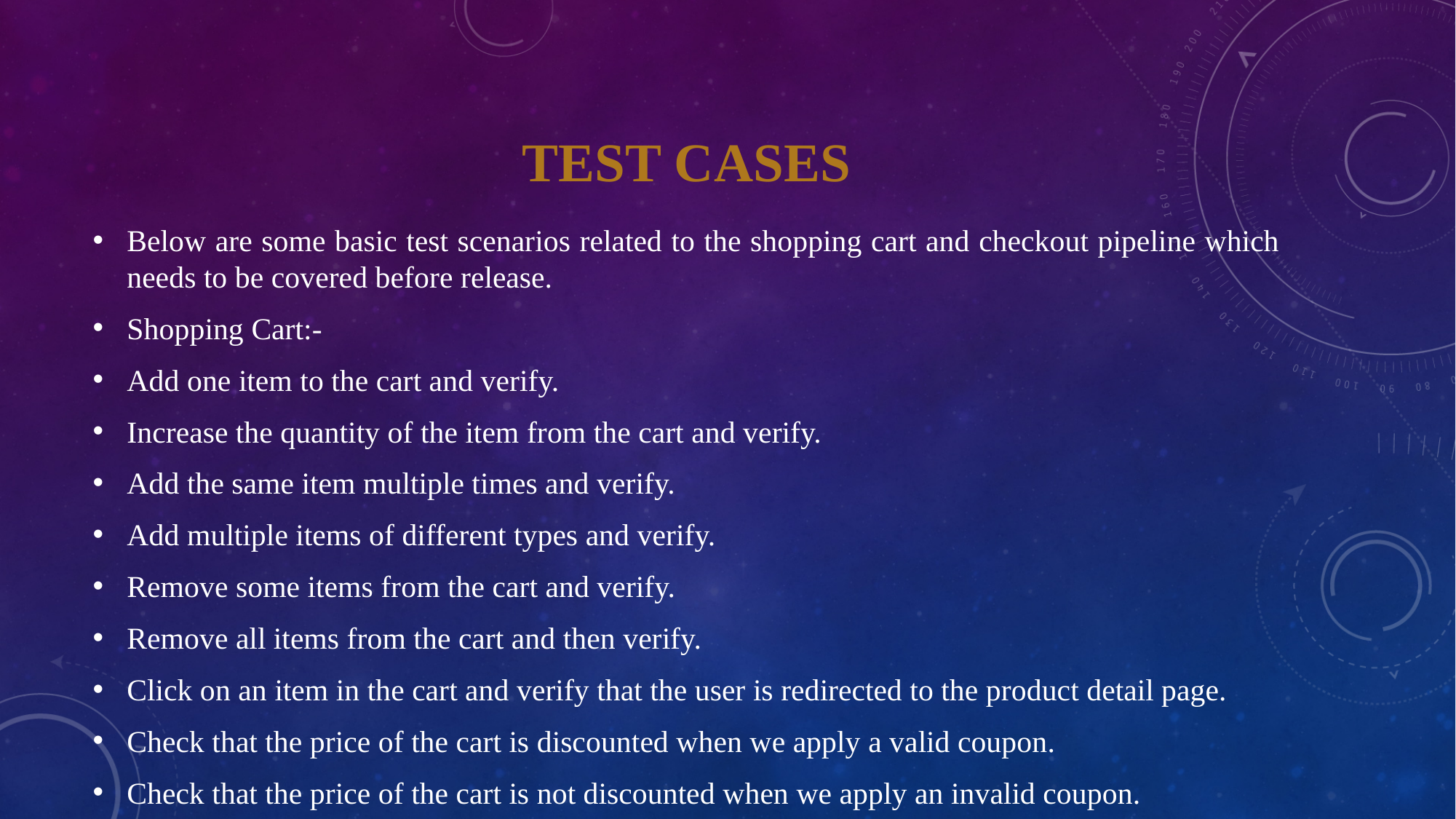

# TEST CASES

Below are some basic test scenarios related to the shopping cart and checkout pipeline which needs to be covered before release.
Shopping Cart:-
Add one item to the cart and verify.
Increase the quantity of the item from the cart and verify.
Add the same item multiple times and verify.
Add multiple items of different types and verify.
Remove some items from the cart and verify.
Remove all items from the cart and then verify.
Click on an item in the cart and verify that the user is redirected to the product detail page.
Check that the price of the cart is discounted when we apply a valid coupon.
Check that the price of the cart is not discounted when we apply an invalid coupon.